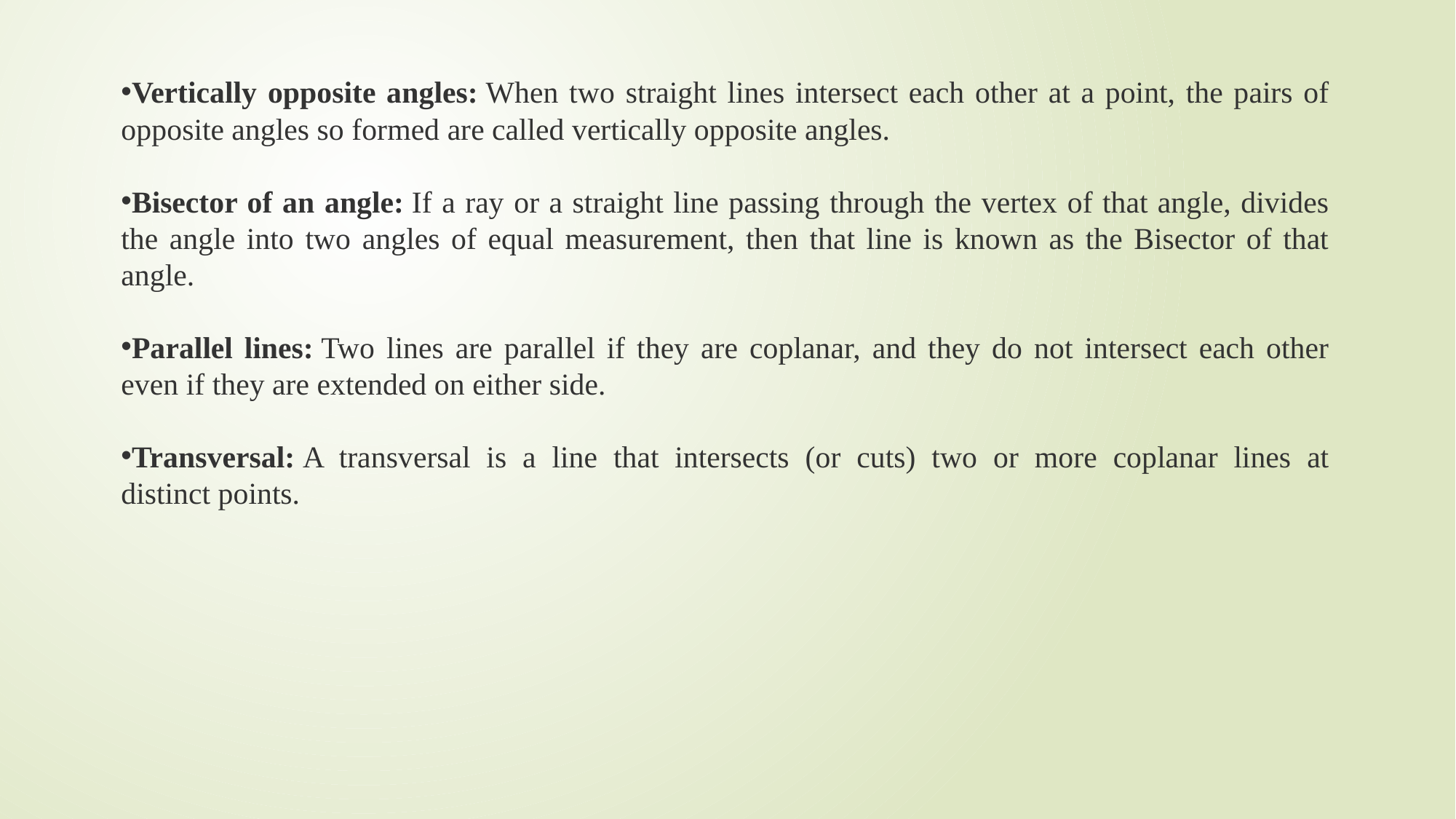

Vertically opposite angles: When two straight lines intersect each other at a point, the pairs of opposite angles so formed are called vertically opposite angles.

Bisector of an angle: If a ray or a straight line passing through the vertex of that angle, divides the angle into two angles of equal measurement, then that line is known as the Bisector of that angle.

Parallel lines: Two lines are parallel if they are coplanar, and they do not intersect each other even if they are extended on either side.

Transversal: A transversal is a line that intersects (or cuts) two or more coplanar lines at distinct points.